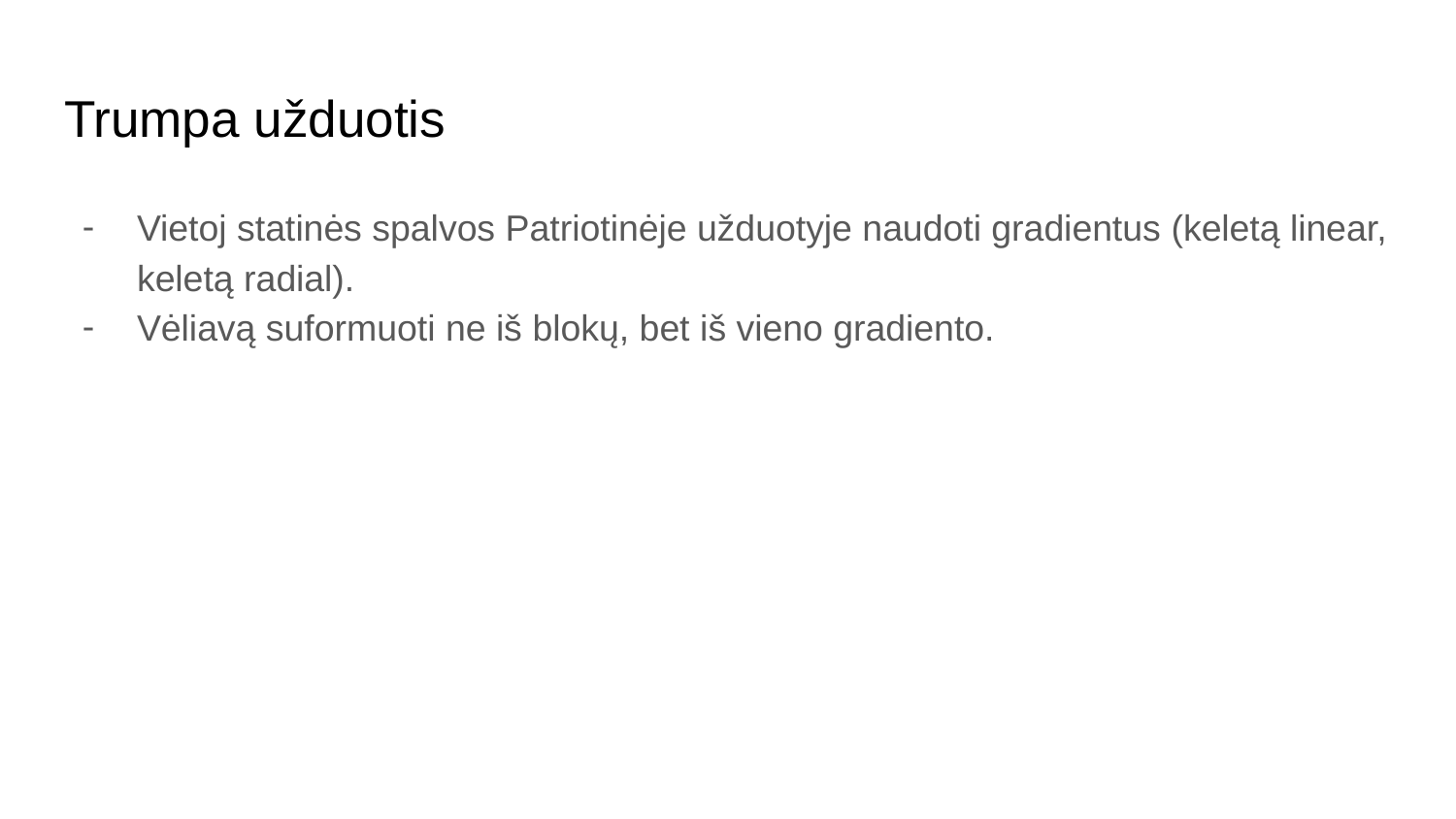

# Trumpa užduotis
Vietoj statinės spalvos Patriotinėje užduotyje naudoti gradientus (keletą linear, keletą radial).
Vėliavą suformuoti ne iš blokų, bet iš vieno gradiento.